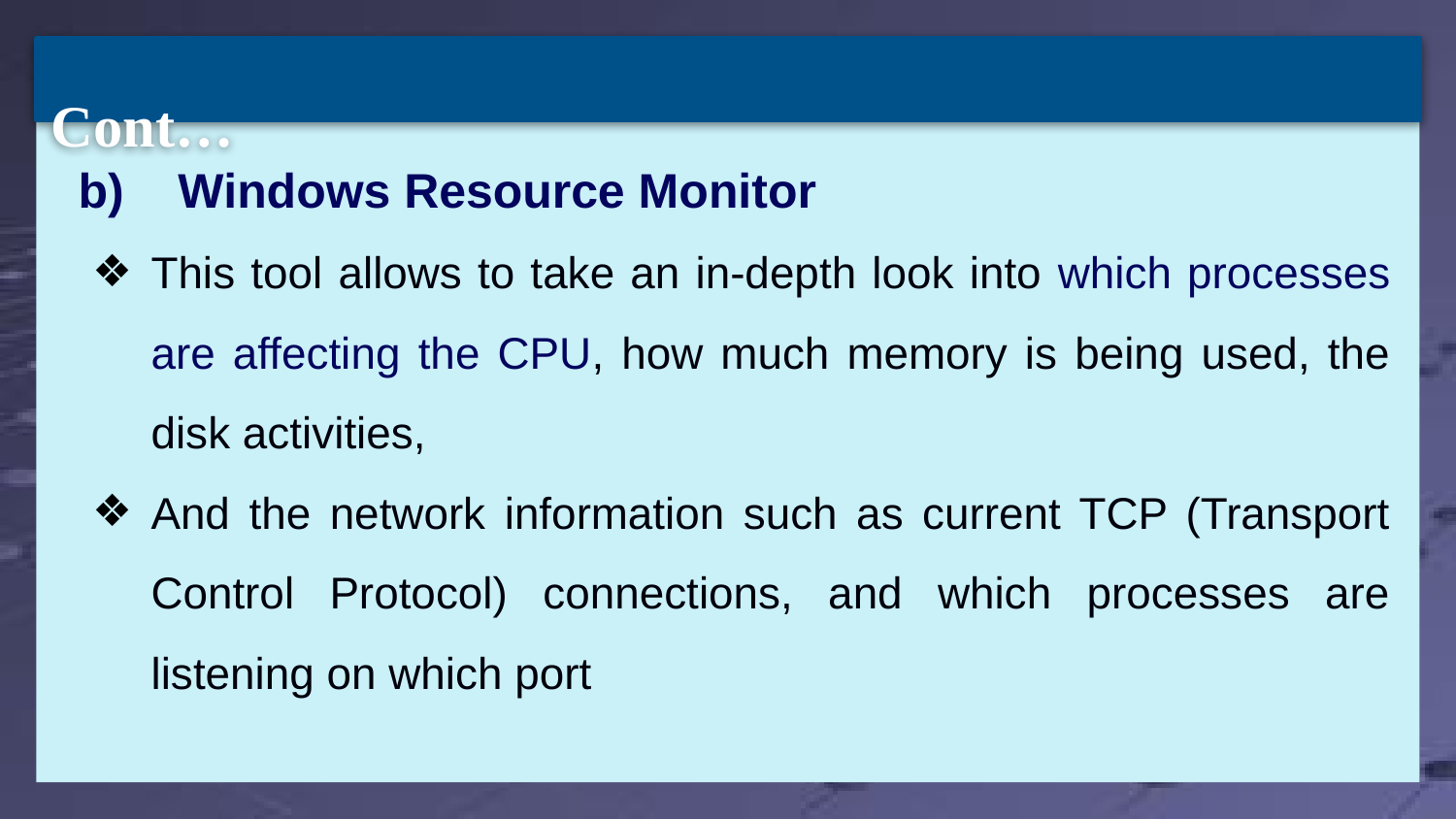

Cont…

b)    Windows Resource Monitor
This tool allows to take an in-depth look into which processes are affecting the CPU, how much memory is being used, the disk activities,
And the network information such as current TCP (Transport Control Protocol) connections, and which processes are listening on which port